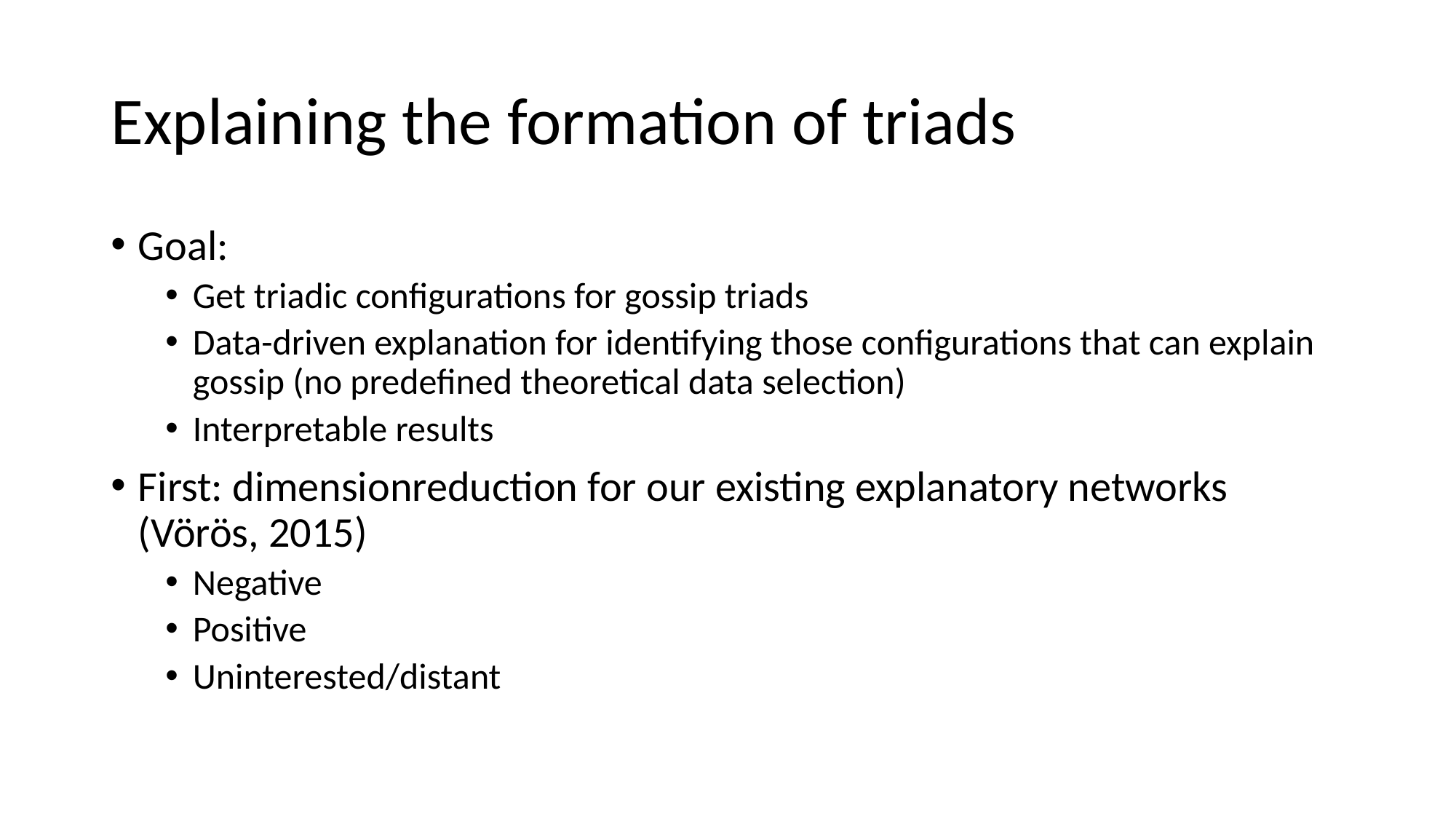

# Explaining the formation of triads
Goal:
Get triadic configurations for gossip triads
Data-driven explanation for identifying those configurations that can explain gossip (no predefined theoretical data selection)
Interpretable results
First: dimensionreduction for our existing explanatory networks (Vörös, 2015)
Negative
Positive
Uninterested/distant